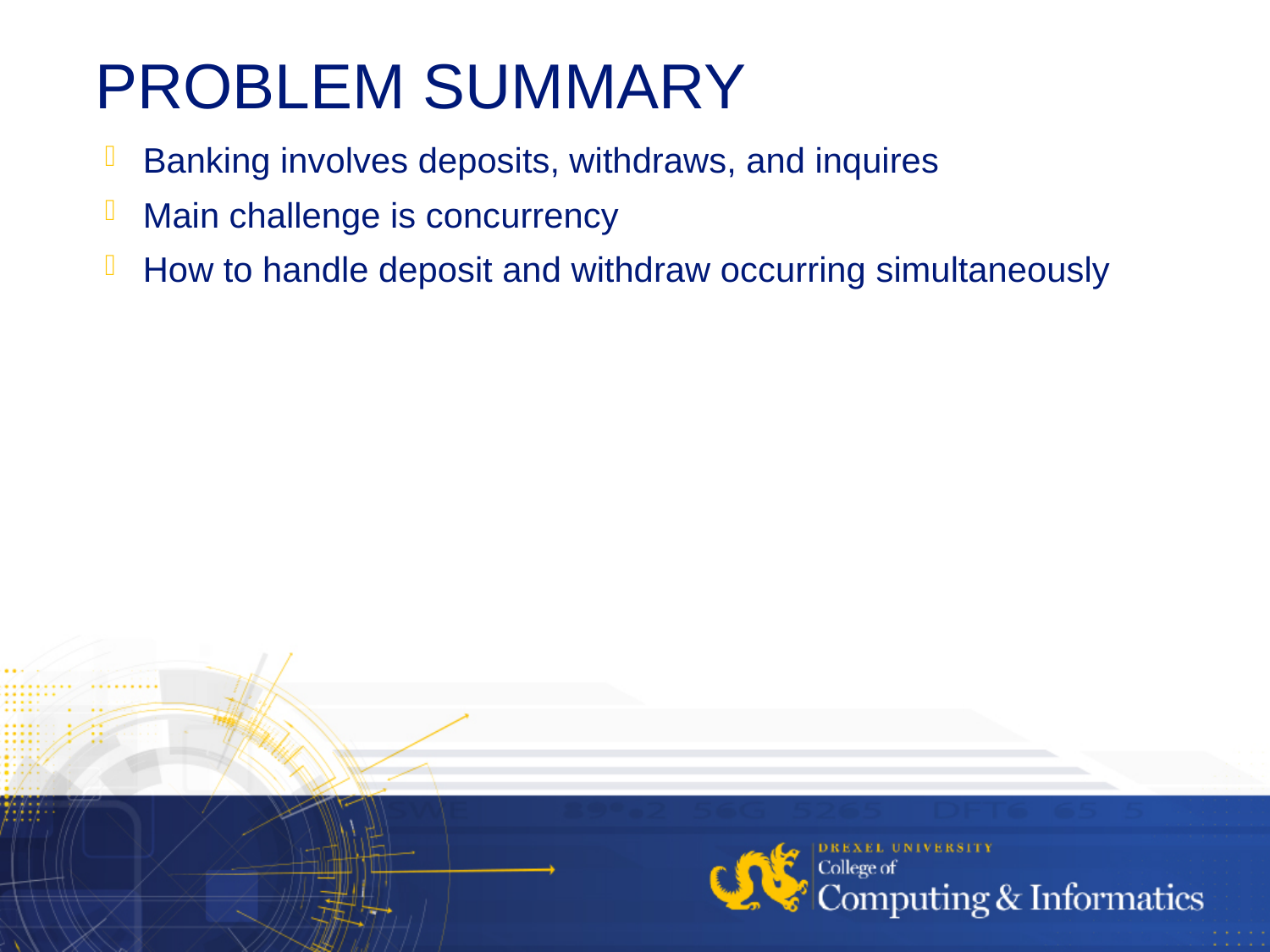

# Problem Summary
Banking involves deposits, withdraws, and inquires
Main challenge is concurrency
How to handle deposit and withdraw occurring simultaneously